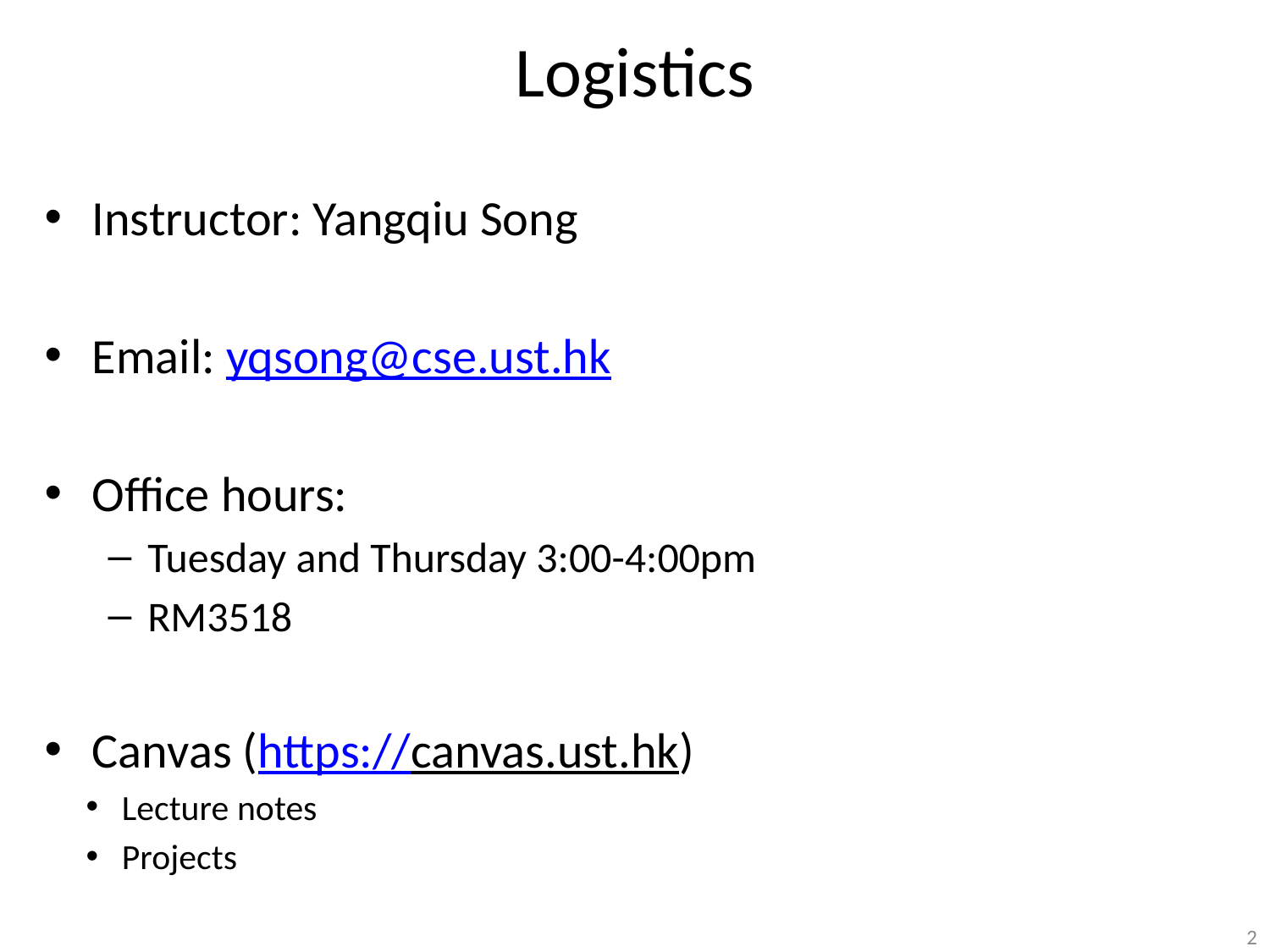

# Logistics
Instructor: Yangqiu Song

Email: yqsong@cse.ust.hk

Office hours:
Tuesday and Thursday 3:00-4:00pm
RM3518

Canvas (https://canvas.ust.hk)
Lecture notes
Projects

2